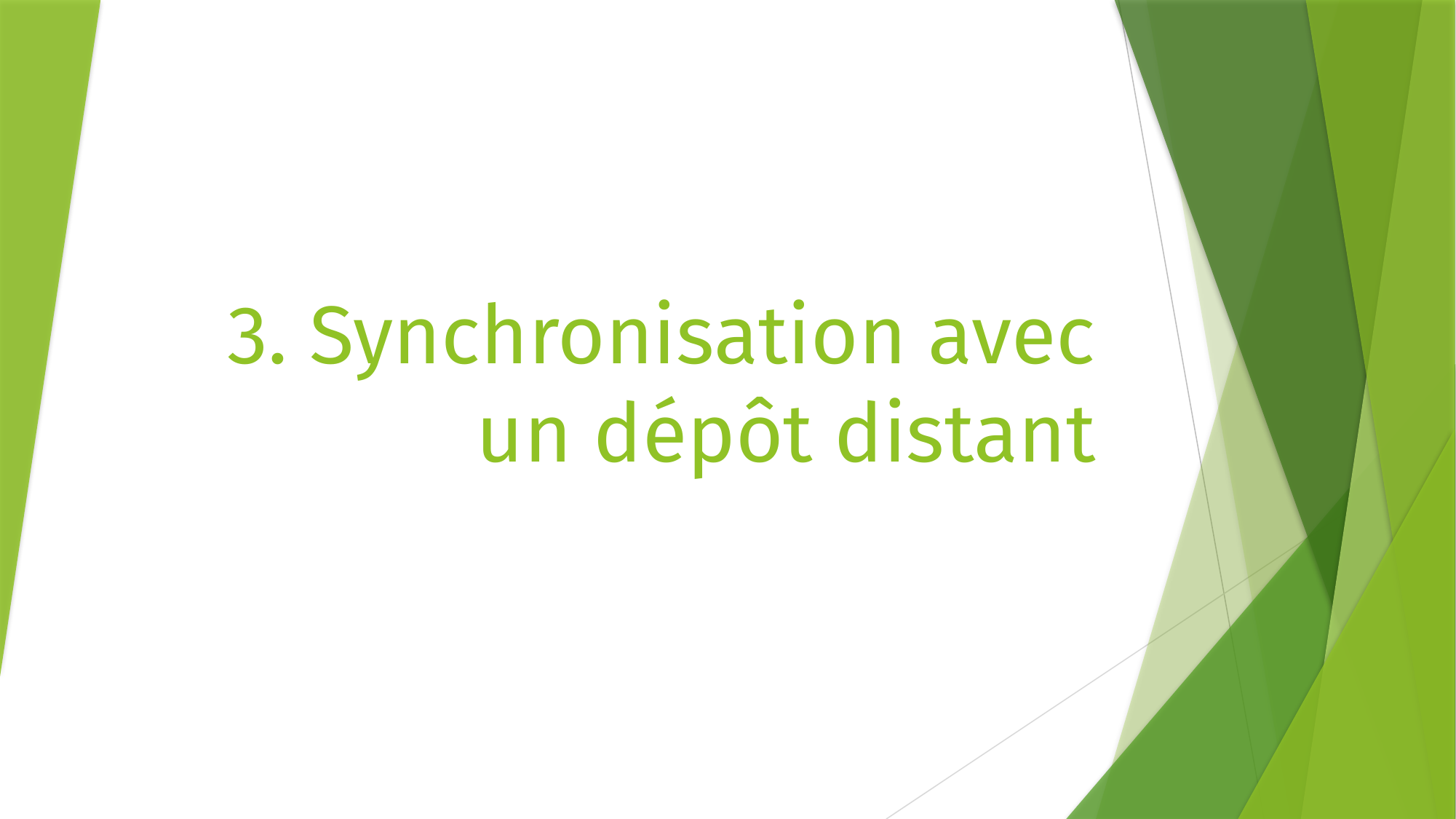

# 3. Synchronisation avec un dépôt distant